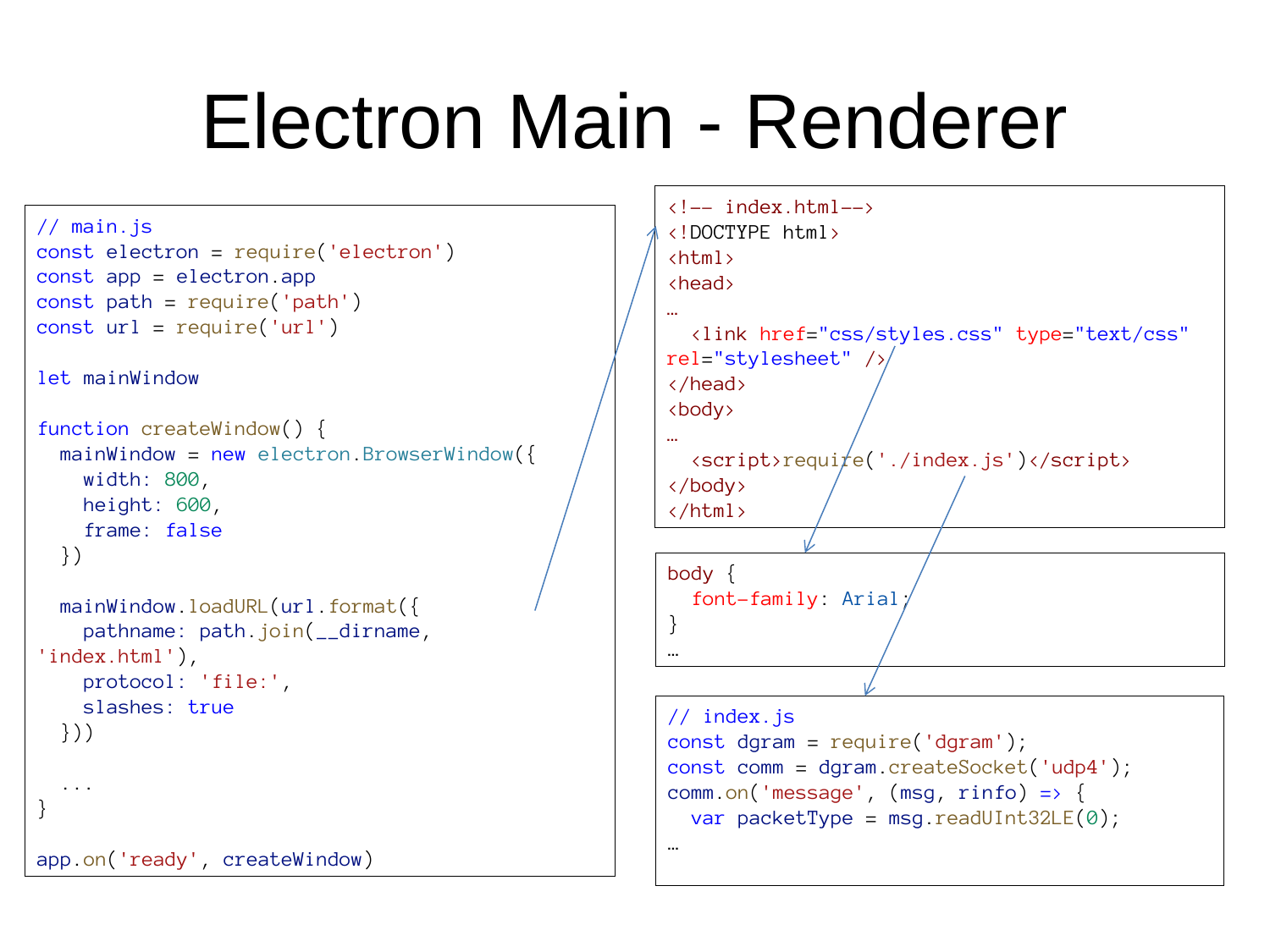

# Electron Main - Renderer
<!-– index.html-->
<!DOCTYPE html>
<html>
<head>
…
  <link href="css/styles.css" type="text/css" rel="stylesheet" />
</head>
<body>
…
  <script>require('./index.js')</script>
</body>
</html>
// main.js
const electron = require('electron')
const app = electron.app
const path = require('path')
const url = require('url')
let mainWindow
function createWindow() {
  mainWindow = new electron.BrowserWindow({
    width: 800,
    height: 600,
    frame: false
  })
  mainWindow.loadURL(url.format({
    pathname: path.join(__dirname, 'index.html'),
    protocol: 'file:',
    slashes: true
  }))

  ...
}
app.on('ready', createWindow)
body {
  font-family: Arial;
}
…
// index.js
const dgram = require('dgram');
const comm = dgram.createSocket('udp4');
comm.on('message', (msg, rinfo) => {
  var packetType = msg.readUInt32LE(0);
…